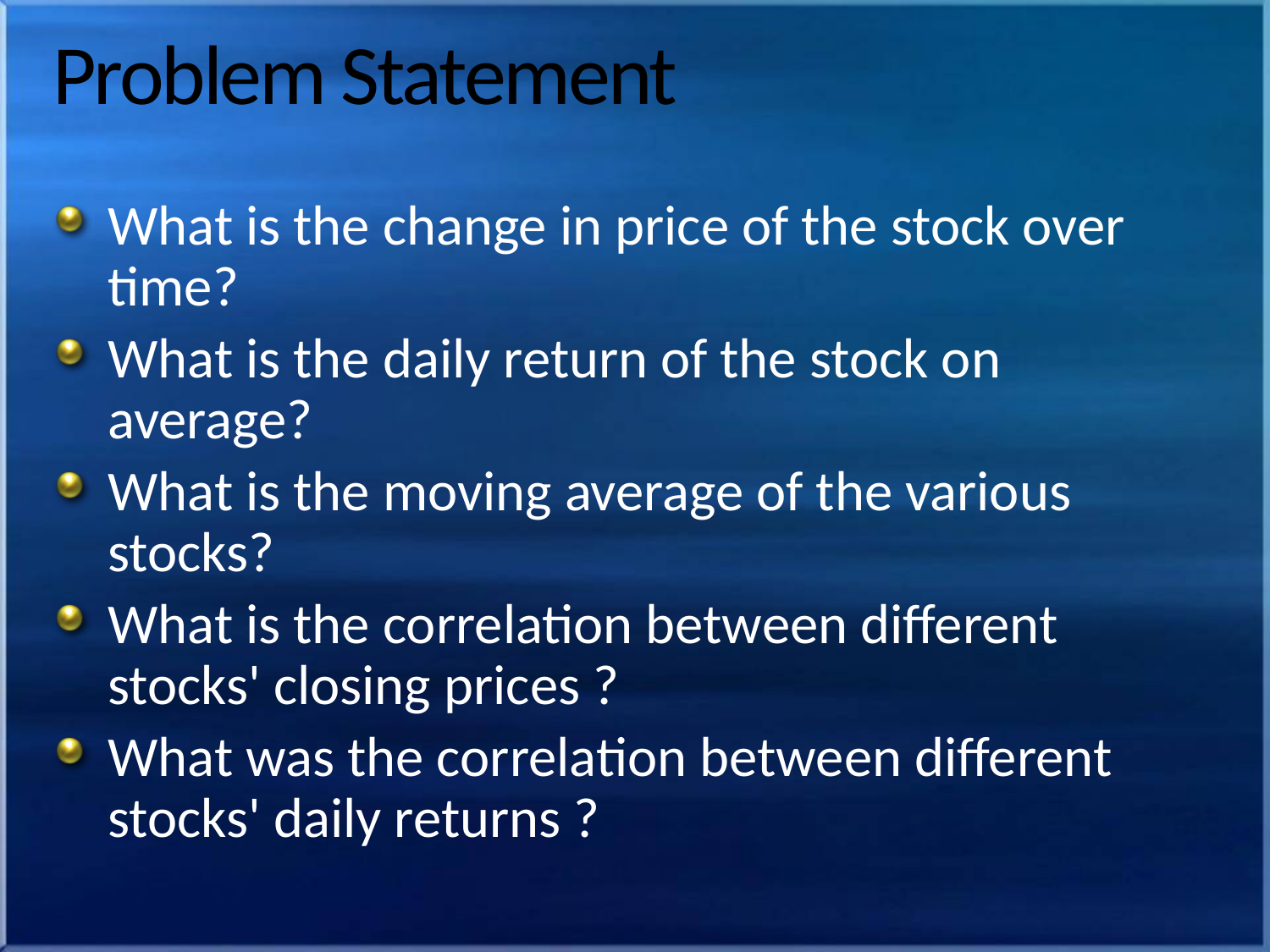

# Problem Statement
What is the change in price of the stock over time?
What is the daily return of the stock on average?
What is the moving average of the various stocks?
What is the correlation between different stocks' closing prices ?
What was the correlation between different stocks' daily returns ?